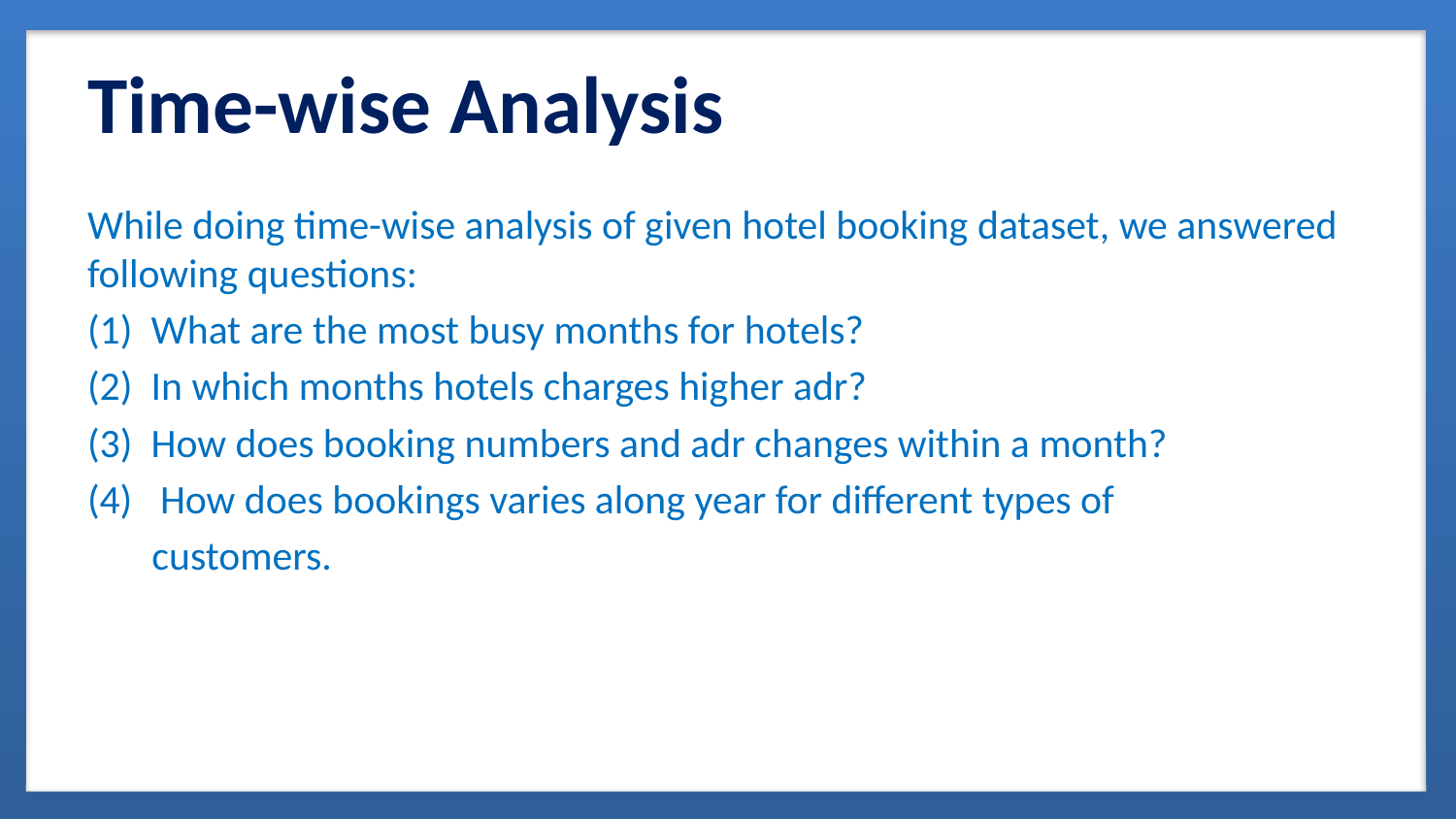

# Time-wise Analysis
While doing time-wise analysis of given hotel booking dataset, we answered following questions:
(1)  What are the most busy months for hotels?
(2)  In which months hotels charges higher adr?
(3)  How does booking numbers and adr changes within a month?
How does bookings varies along year for different types of
       customers.